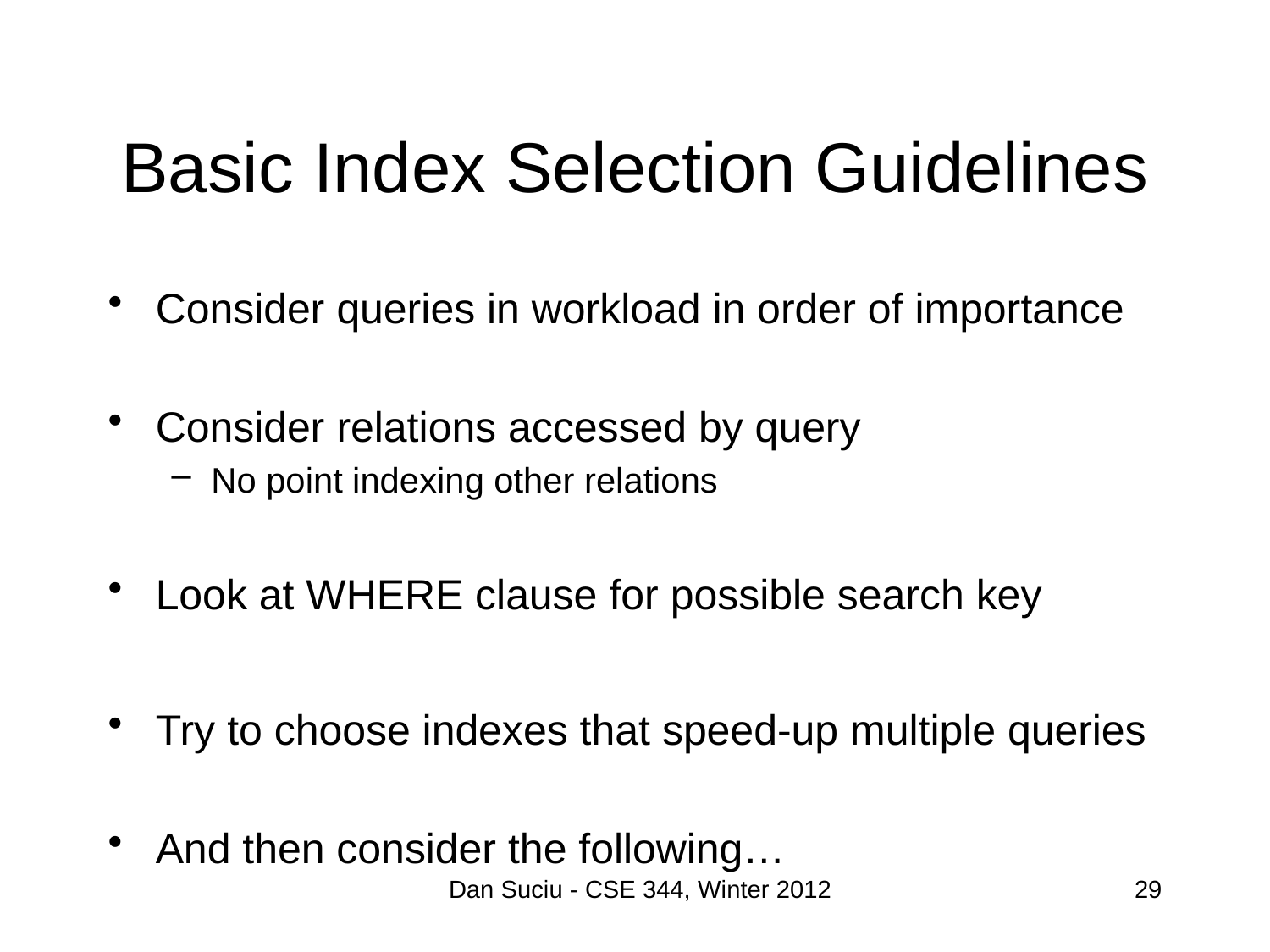

# Basic Index Selection Guidelines
Consider queries in workload in order of importance

Consider relations accessed by query
No point indexing other relations

Look at WHERE clause for possible search key

Try to choose indexes that speed-up multiple queries

And then consider the following…
Dan Suciu - CSE 344, Winter 2012
29